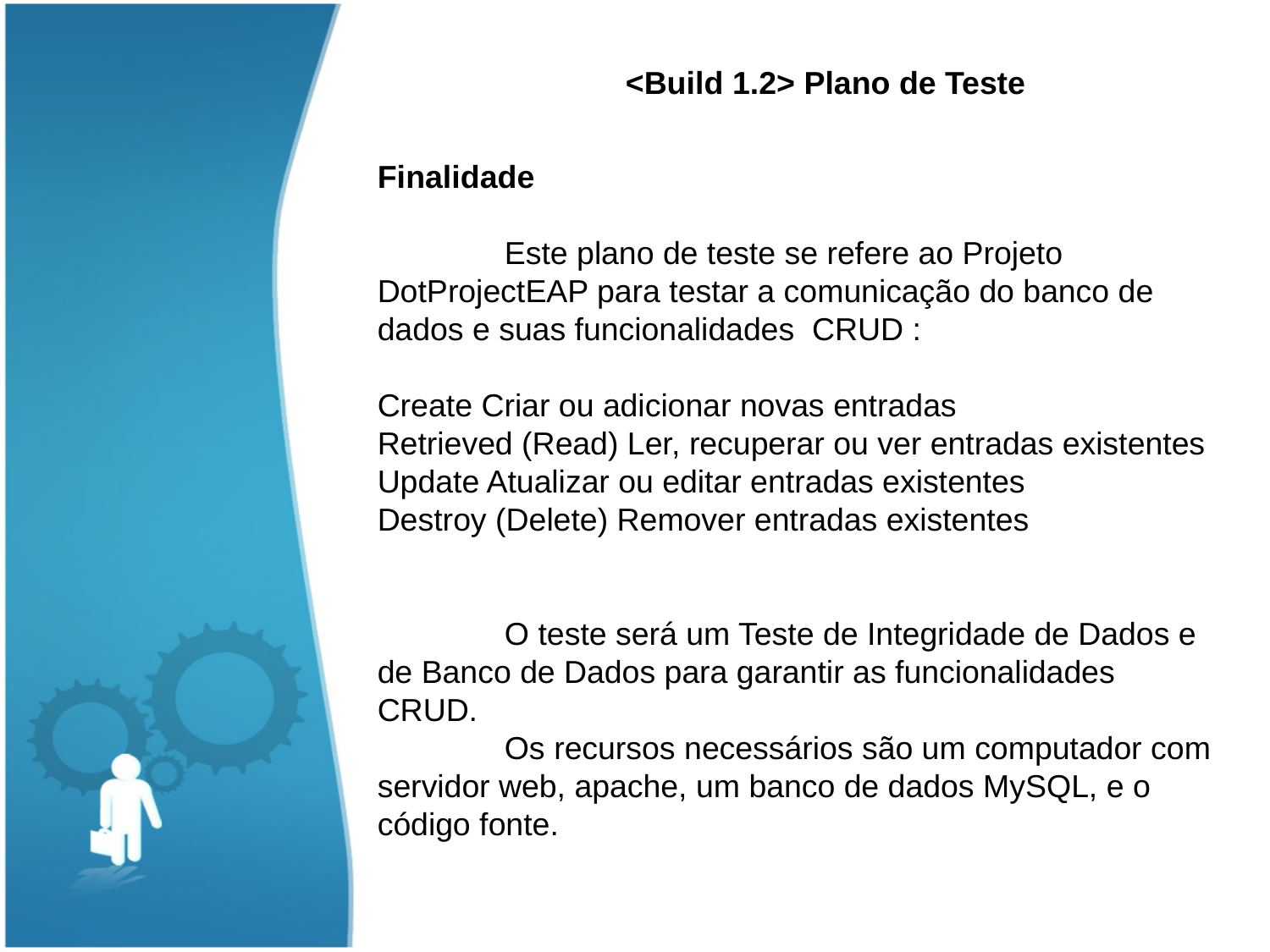

Finalidade

	Este plano de teste se refere ao Projeto DotProjectEAP para testar a comunicação do banco de dados e suas funcionalidades  CRUD :

Create Criar ou adicionar novas entradas
Retrieved (Read) Ler, recuperar ou ver entradas existentes
Update Atualizar ou editar entradas existentes
Destroy (Delete) Remover entradas existentes

	O teste será um Teste de Integridade de Dados e de Banco de Dados para garantir as funcionalidades CRUD.
	Os recursos necessários são um computador com servidor web, apache, um banco de dados MySQL, e o código fonte.

<Build 1.2> Plano de Teste